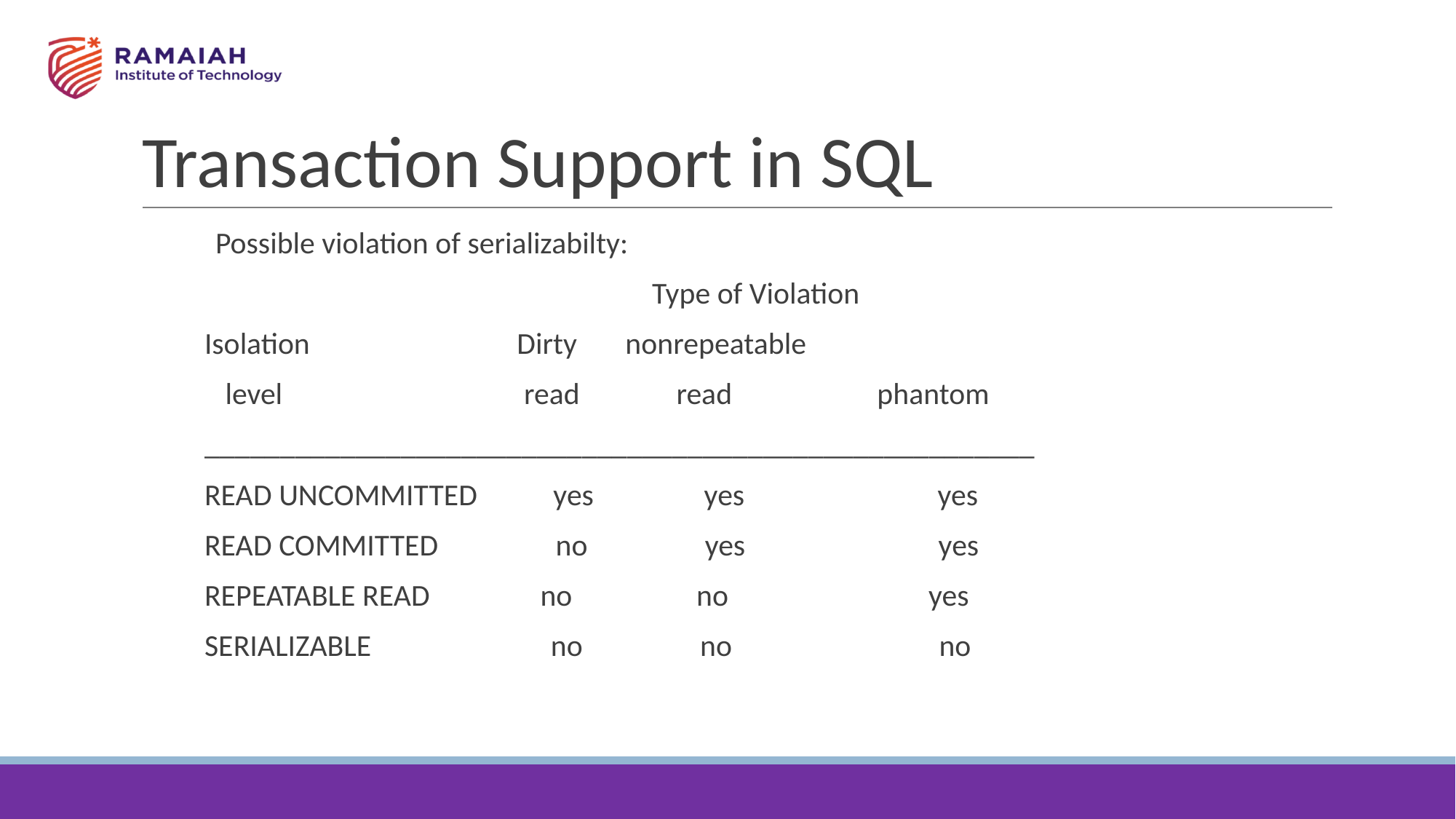

# Transaction Support in SQL
Possible violation of serializabilty:
					Type of Violation
Isolation                              Dirty       nonrepeatable
   level                                   read              read                     phantom
_______________________________________________________
READ UNCOMMITTED           yes                yes                            yes
READ COMMITTED                 no                 yes                            yes
REPEATABLE READ                no                  no                             yes
SERIALIZABLE                          no                 no                              no